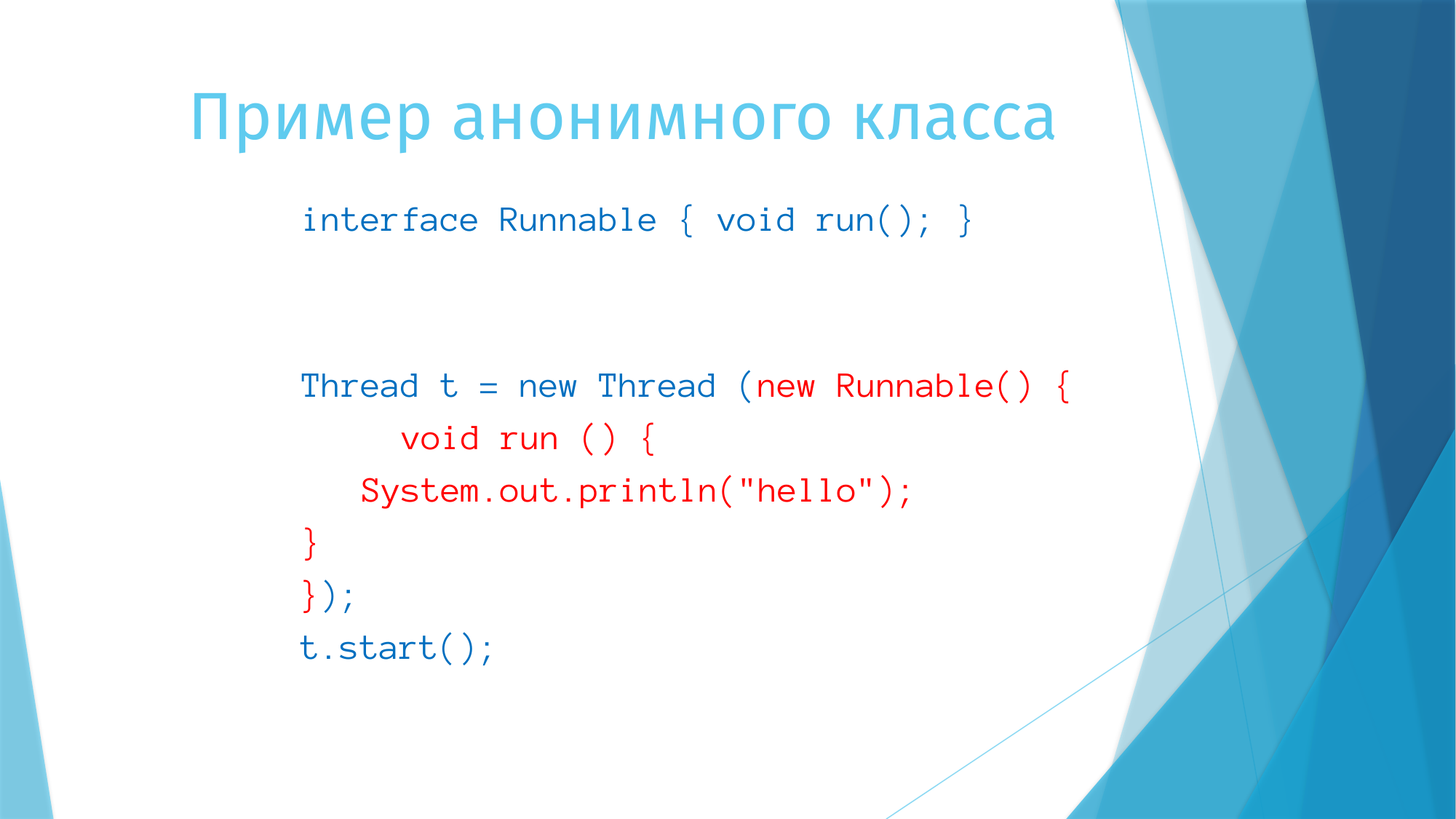

# Пример анонимного класса
interface Runnable { void run(); }
Thread t = new Thread (new Runnable() {  void run () {
System.out.println("hello");
}
});
t.start();